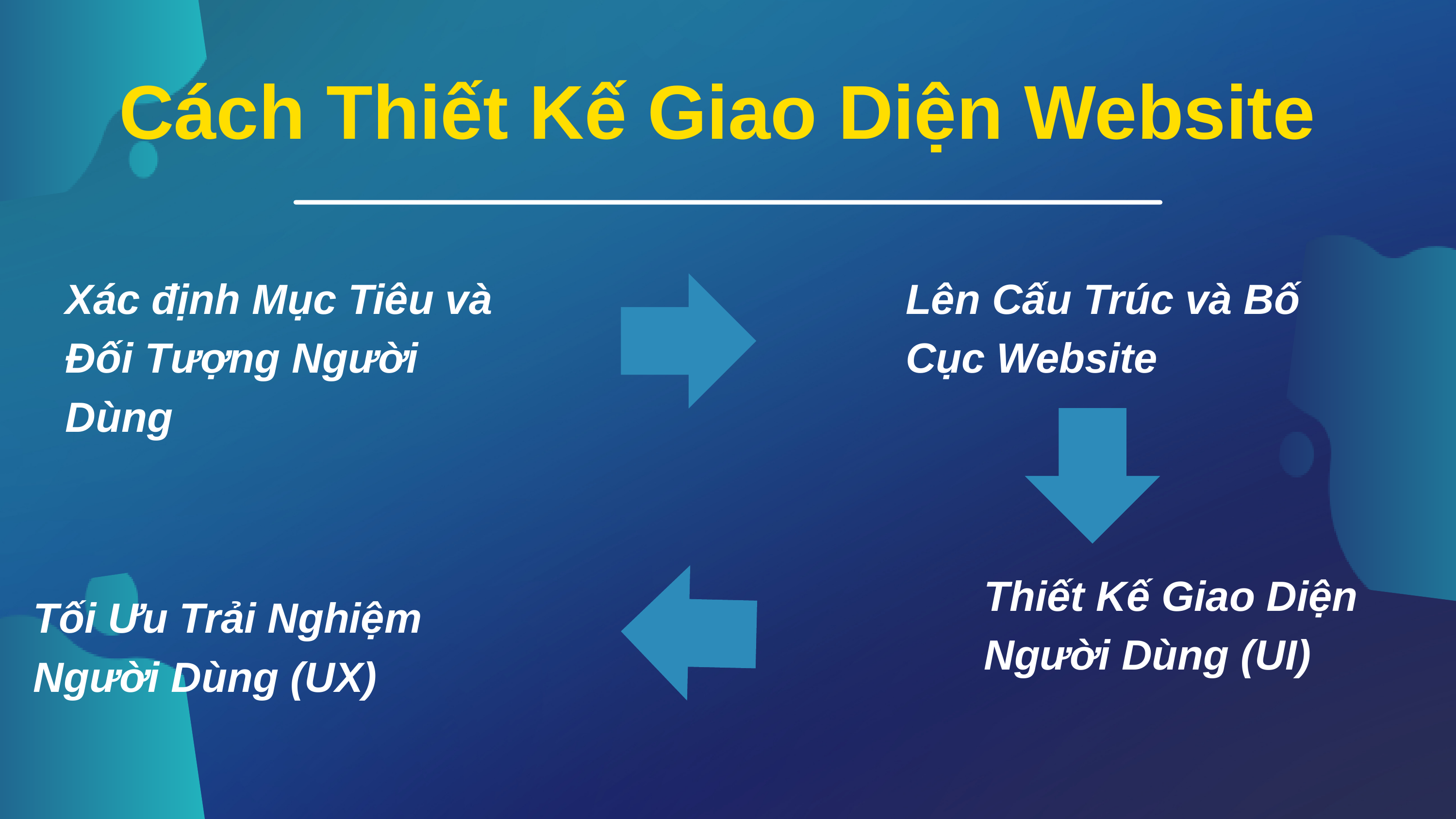

Cách Thiết Kế Giao Diện Website

Xác định Mục Tiêu và Đối Tượng Người Dùng
Lên Cấu Trúc và Bố Cục Website

Thiết Kế Giao Diện Người Dùng (UI)

Tối Ưu Trải Nghiệm Người Dùng (UX)